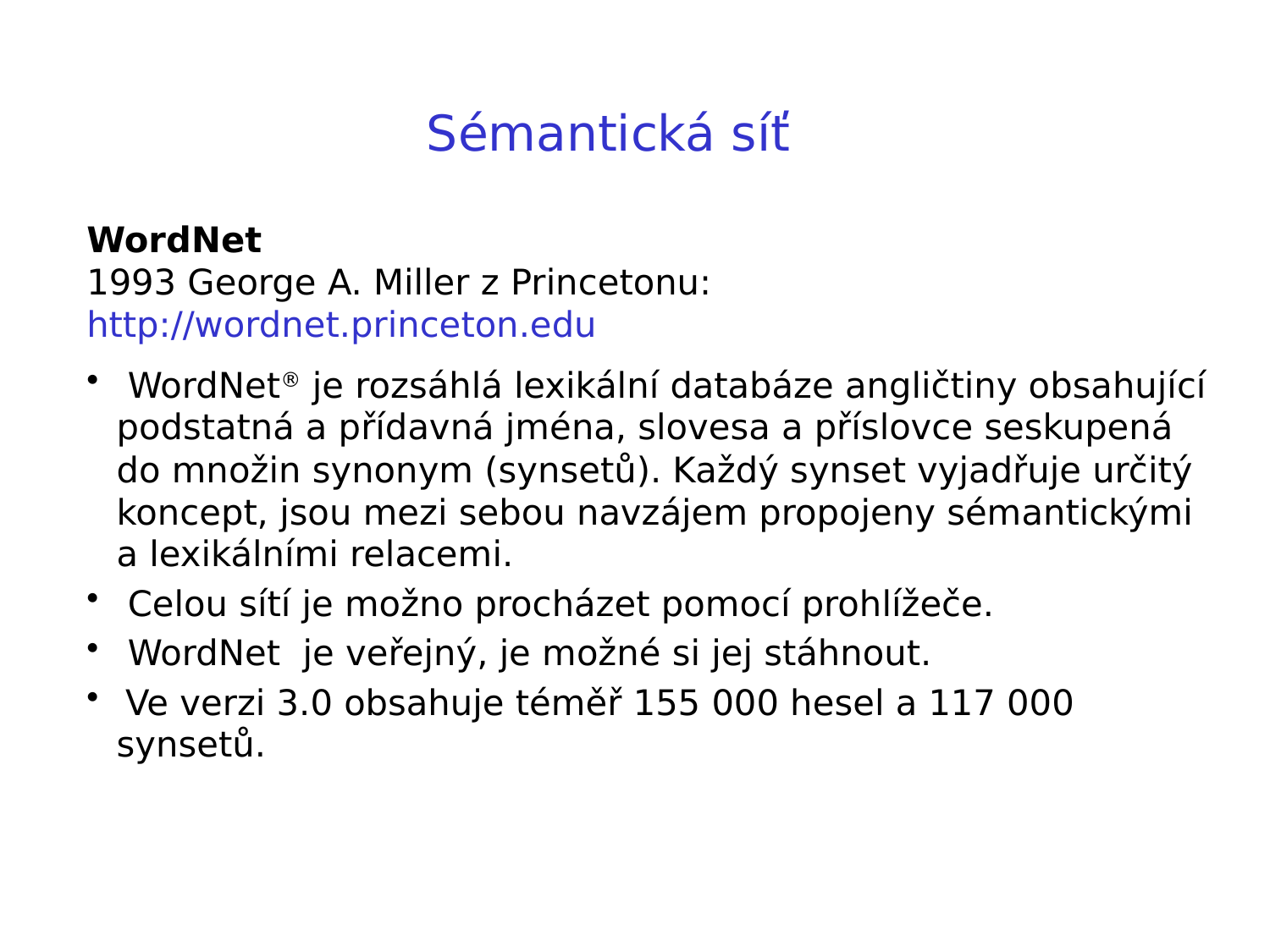

Sémantická síť
WordNet
1993 George A. Miller z Princetonu: http://wordnet.princeton.edu
 WordNet® je rozsáhlá lexikální databáze angličtiny obsahující podstatná a přídavná jména, slovesa a příslovce seskupená do množin synonym (synsetů). Každý synset vyjadřuje určitý koncept, jsou mezi sebou navzájem propojeny sémantickými a lexikálními relacemi.
 Celou sítí je možno procházet pomocí prohlížeče.
 WordNet  je veřejný, je možné si jej stáhnout.
 Ve verzi 3.0 obsahuje téměř 155 000 hesel a 117 000 synsetů.